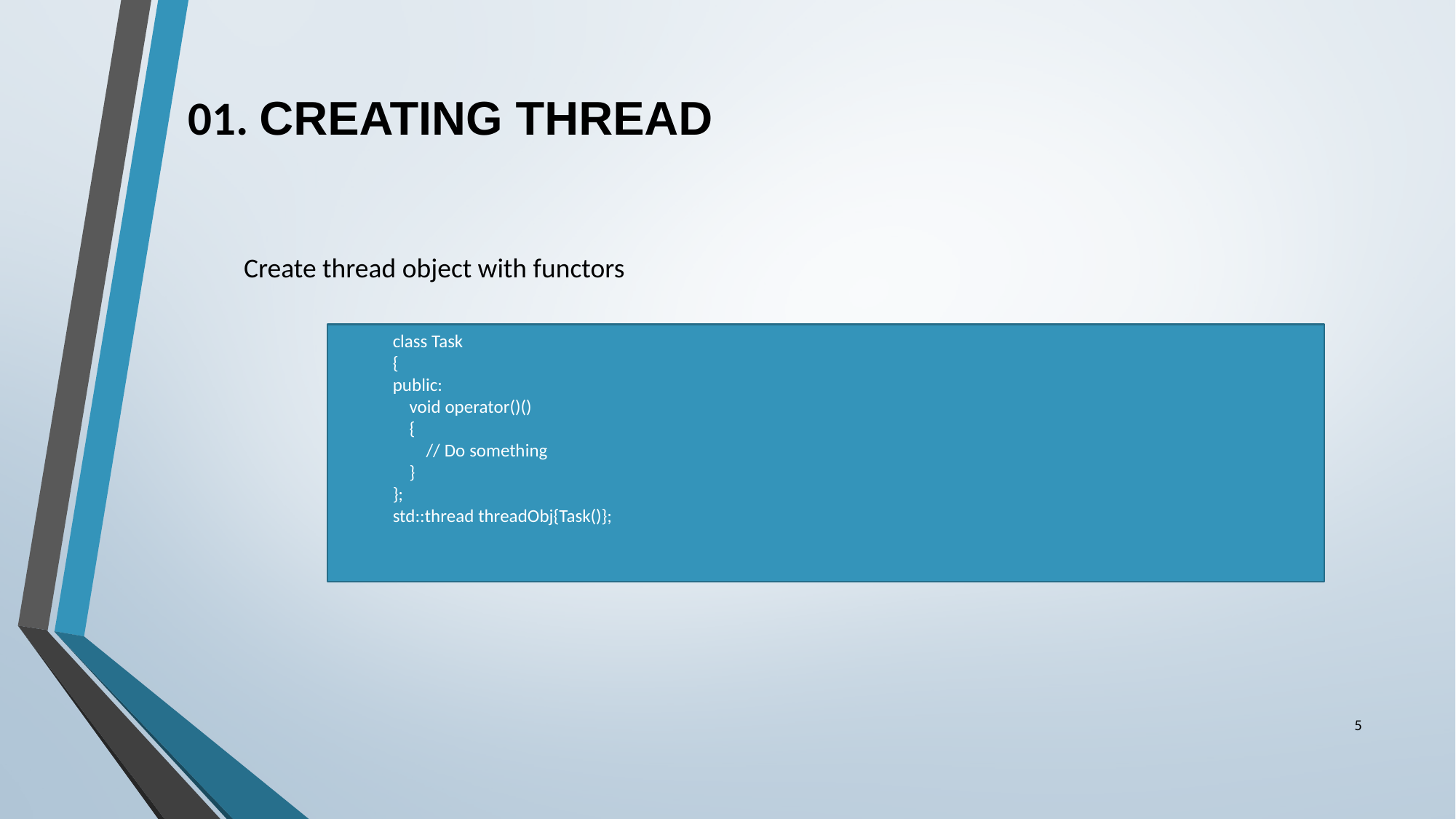

# 01. CREATING THREAD
Create thread object with functors

class Task
{
public:
    void operator()()
    {
        // Do something
    }
};
std::thread threadObj{Task()};
5